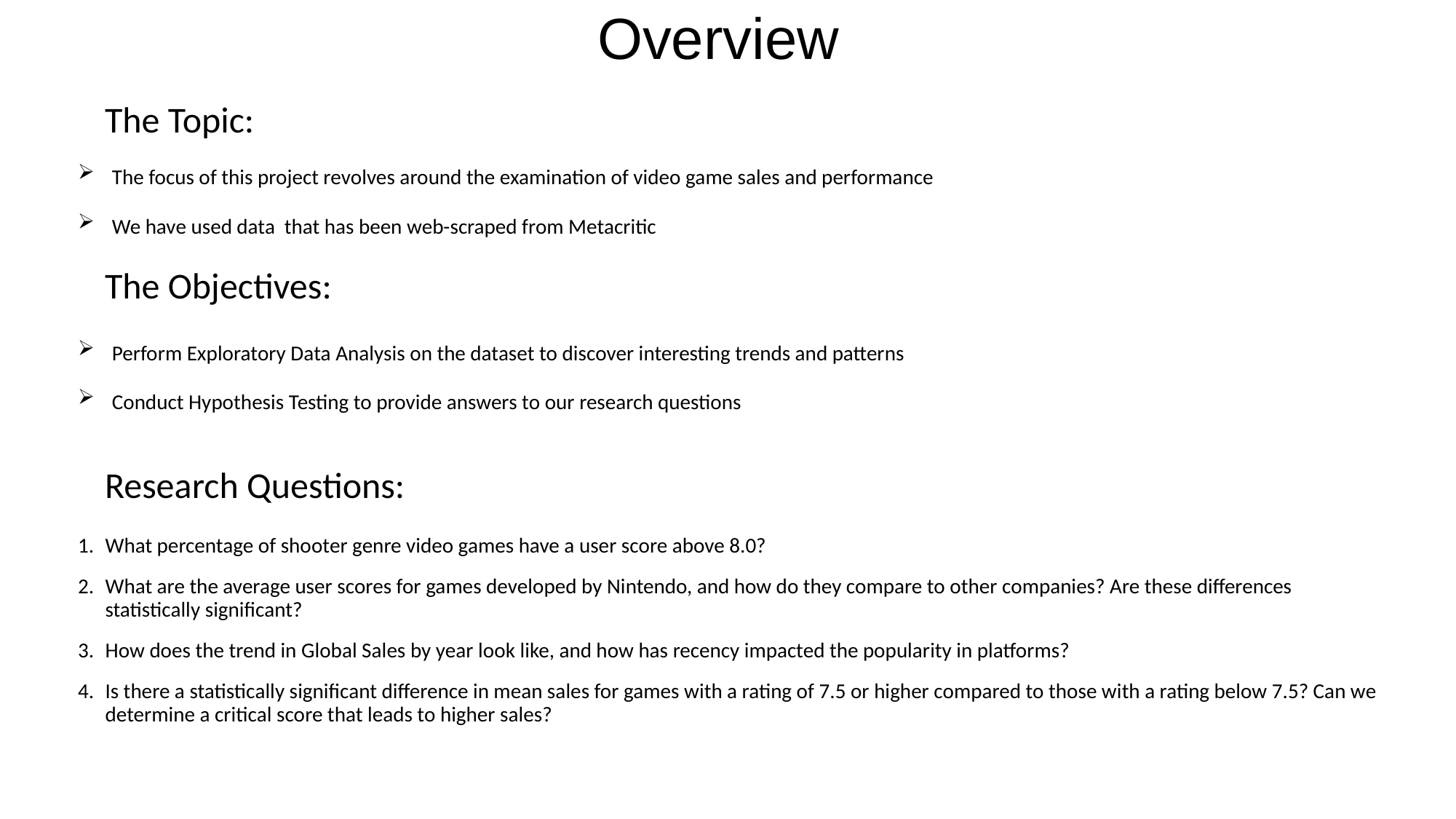

# Overview
The Topic:
The focus of this project revolves around the examination of video game sales and performance
We have used data  that has been web-scraped from Metacritic
The Objectives:
Perform Exploratory Data Analysis on the dataset to discover interesting trends and patterns
Conduct Hypothesis Testing to provide answers to our research questions
Research Questions:
What percentage of shooter genre video games have a user score above 8.0?
What are the average user scores for games developed by Nintendo, and how do they compare to other companies? Are these differences statistically significant?
How does the trend in Global Sales by year look like, and how has recency impacted the popularity in platforms?
Is there a statistically significant difference in mean sales for games with a rating of 7.5 or higher compared to those with a rating below 7.5? Can we determine a critical score that leads to higher sales?